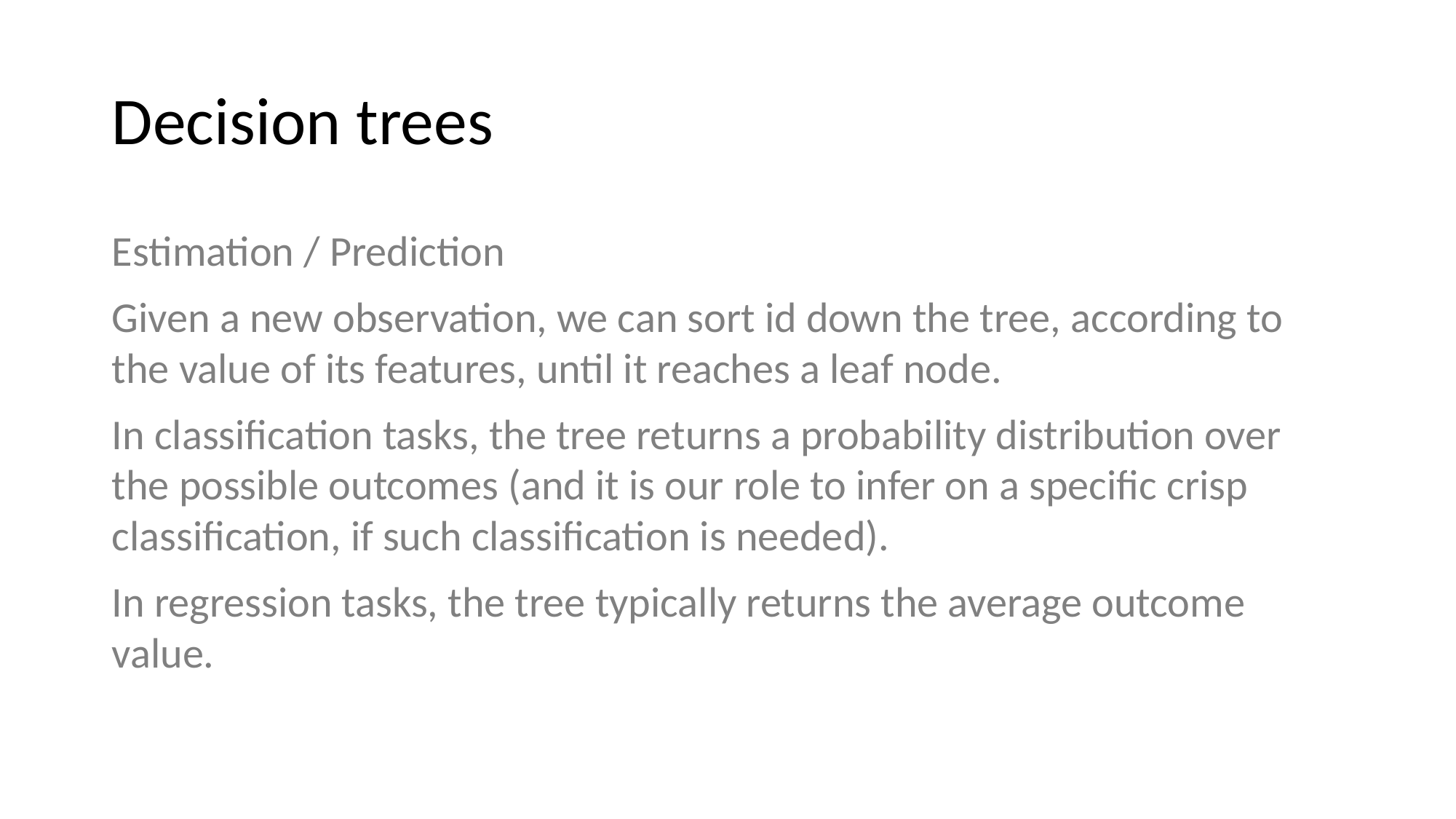

# Decision trees
Estimation / Prediction
Given a new observation, we can sort id down the tree, according to the value of its features, until it reaches a leaf node.
In classification tasks, the tree returns a probability distribution over the possible outcomes (and it is our role to infer on a specific crisp classification, if such classification is needed).
In regression tasks, the tree typically returns the average outcome value.